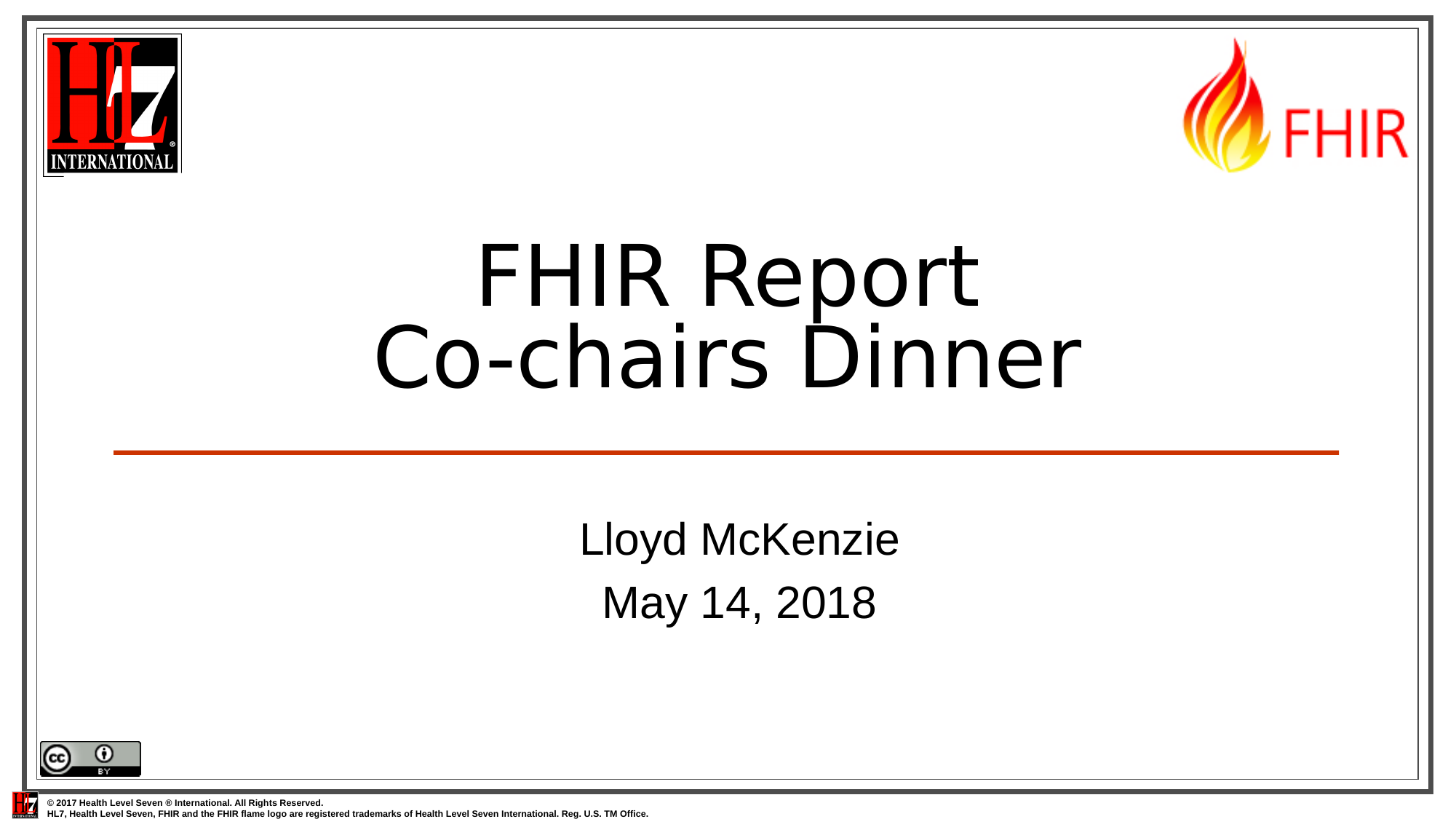

# FHIR Report Co-chairs Dinner
Lloyd McKenzie
May 14, 2018